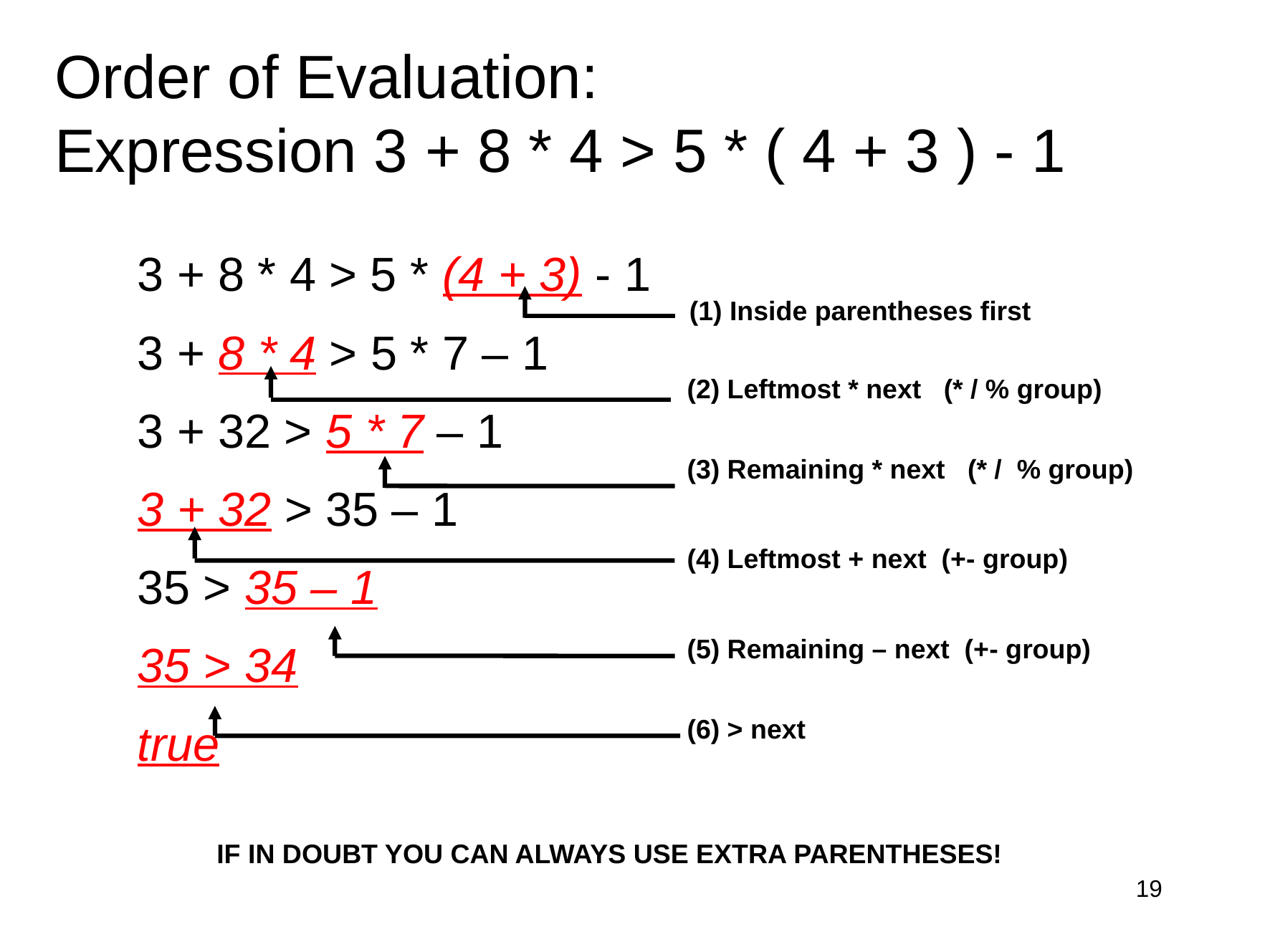

# Order of Evaluation: Expression 3 + 8 * 4 > 5 * ( 4 + 3 ) - 1
3 + 8 * 4 > 5 * (4 + 3) - 1
3 + 8 * 4 > 5 * 7 – 1
3 + 32 > 5 * 7 – 1
3 + 32 > 35 – 1
35 > 35 – 1
35 > 34
true

(1) Inside parentheses first

(2) Leftmost * next   (* / % group)

(3) Remaining * next   (* /  % group)

(4) Leftmost + next  (+- group)

(5) Remaining – next  (+- group)

(6) > next

IF IN DOUBT YOU CAN ALWAYS USE EXTRA PARENTHESES!
19